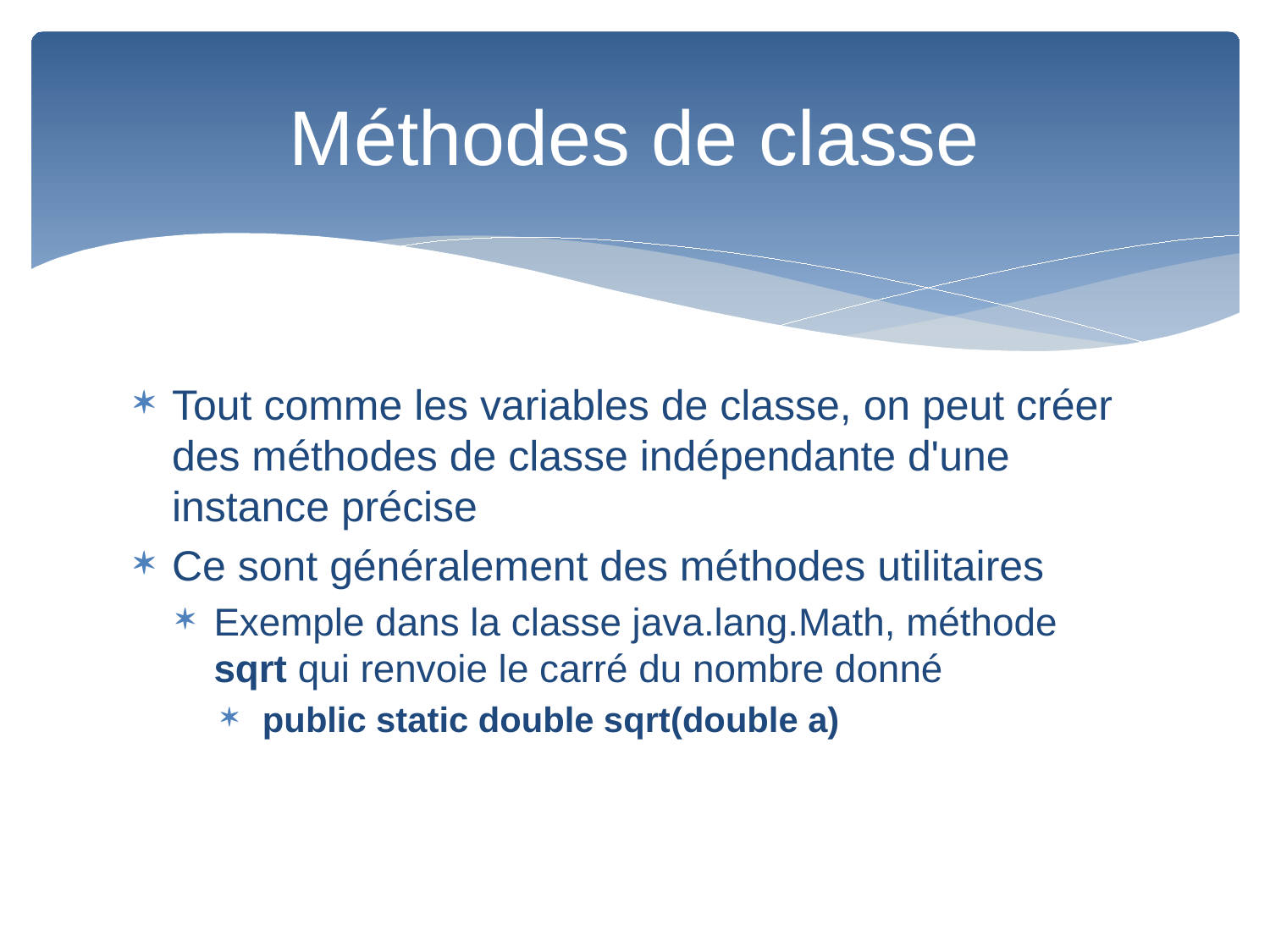

# Méthodes de classe
Tout comme les variables de classe, on peut créer des méthodes de classe indépendante d'une instance précise
Ce sont généralement des méthodes utilitaires
Exemple dans la classe java.lang.Math, méthode sqrt qui renvoie le carré du nombre donné
 public static double sqrt(double a)